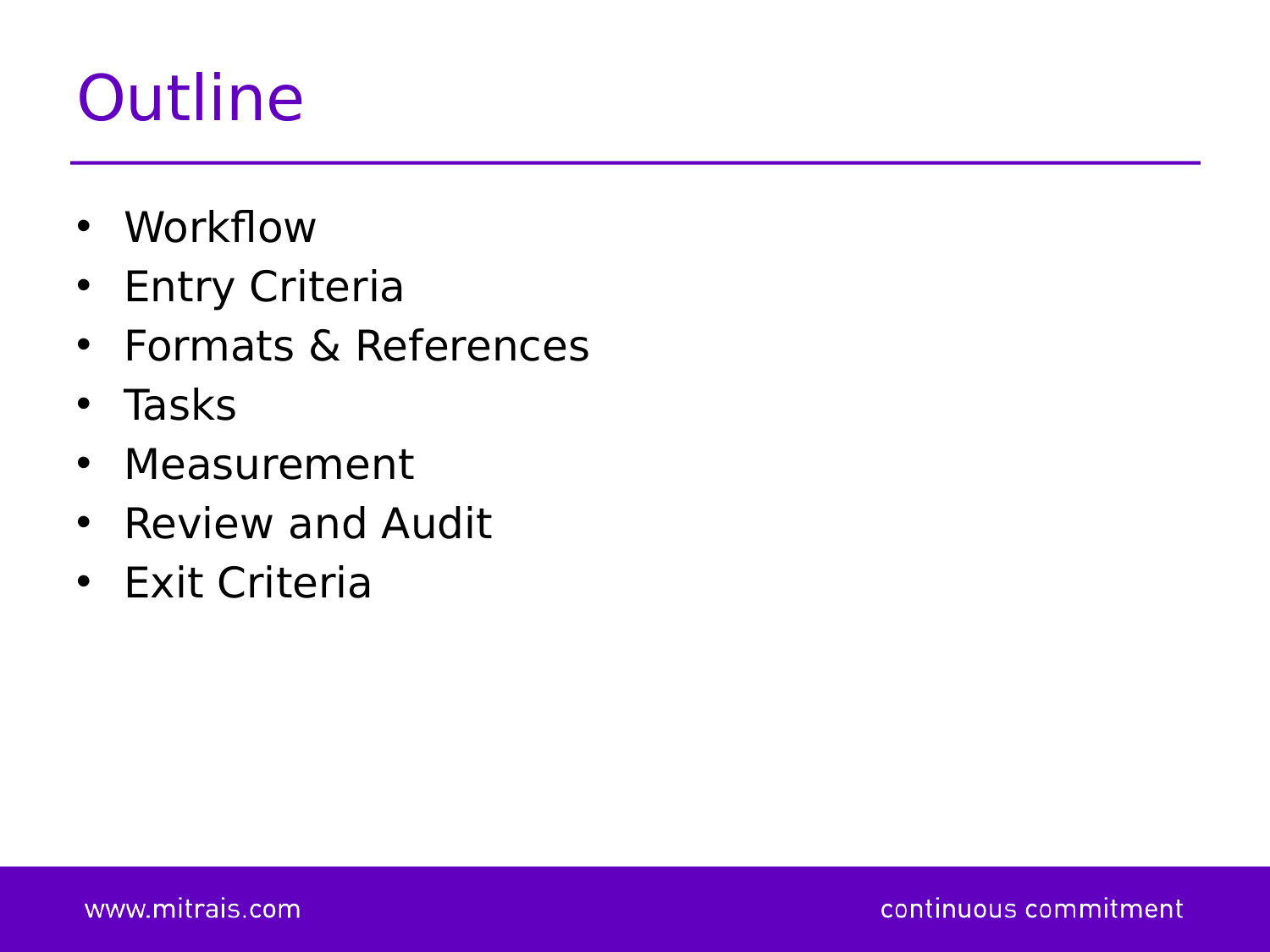

# Outline
Workflow
Entry Criteria
Formats & References
Tasks
Measurement
Review and Audit
Exit Criteria